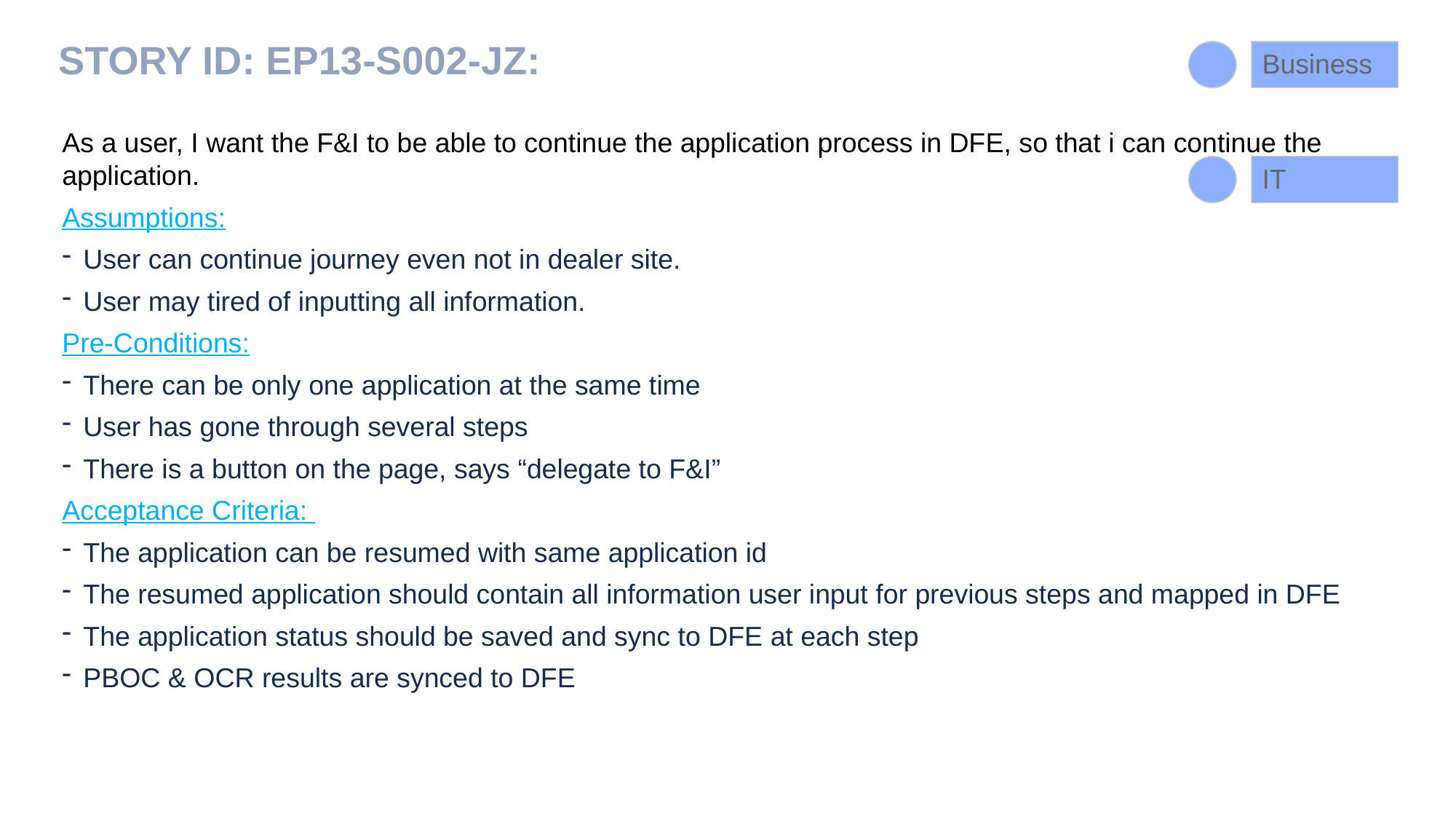

Business
# Story ID: EP13-S002-JZ:

As a user, I want the F&I to be able to continue the application process in DFE, so that i can continue the application.
Assumptions:
User can continue journey even not in dealer site.
User may tired of inputting all information.
Pre-Conditions:
There can be only one application at the same time
User has gone through several steps
There is a button on the page, says “delegate to F&I”
Acceptance Criteria:
The application can be resumed with same application id
The resumed application should contain all information user input for previous steps and mapped in DFE
The application status should be saved and sync to DFE at each step
PBOC & OCR results are synced to DFE

IT